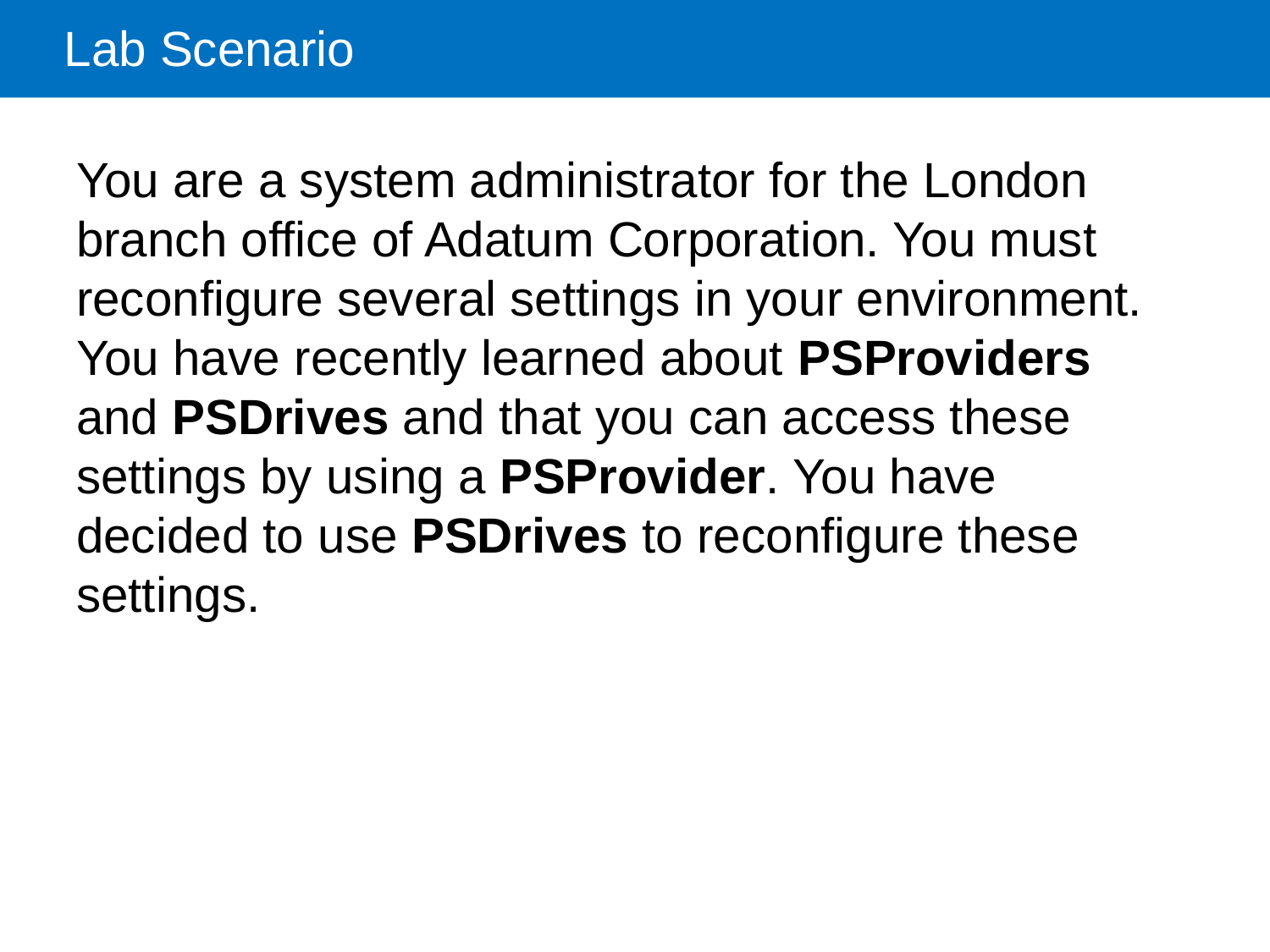

# Lab Scenario
You are a system administrator for the London branch office of Adatum Corporation. You must reconfigure several settings in your environment. You have recently learned about PSProviders and PSDrives and that you can access these settings by using a PSProvider. You have decided to use PSDrives to reconfigure these settings.